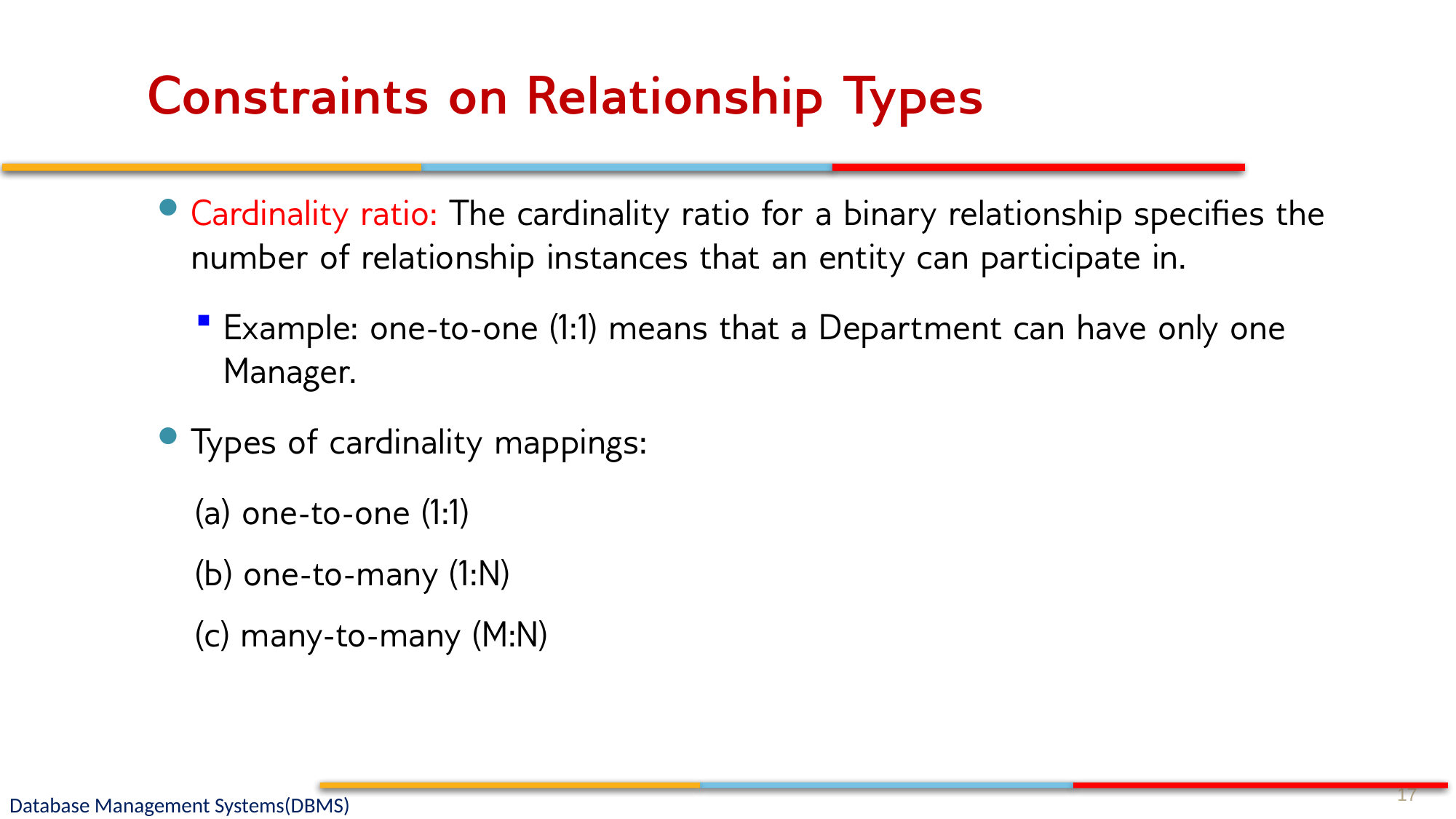

# Constraints on Relationship Types

Cardinality ratio: The cardinality ratio for a binary relationship specifies the number of relationship instances that an entity can participate in.
Example: one-to-one (1:1) means that a Department can have only one Manager.
Types of cardinality mappings:
(a) one-to-one (1:1)
(b) one-to-many (1:N)
(c) many-to-many (M:N)
17

Database Management Systems(DBMS)